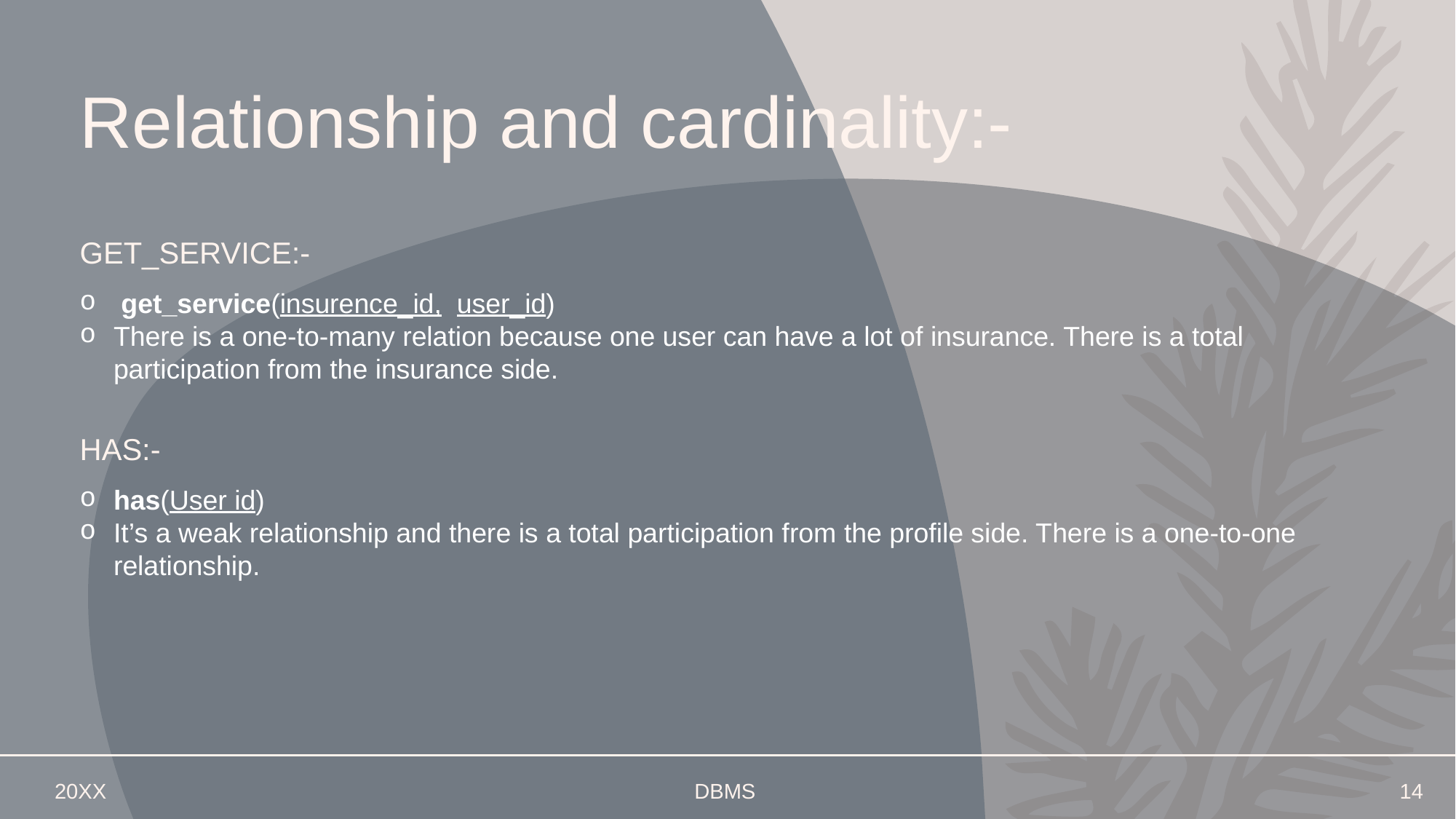

# Relationship and cardinality:-
Get_service:-
 get_service(insurence_id,  user_id)
There is a one-to-many relation because one user can have a lot of insurance. There is a total participation from the insurance side.

has:-
has(User id)
It’s a weak relationship and there is a total participation from the profile side. There is a one-to-one relationship.

20XX
DBMS
14